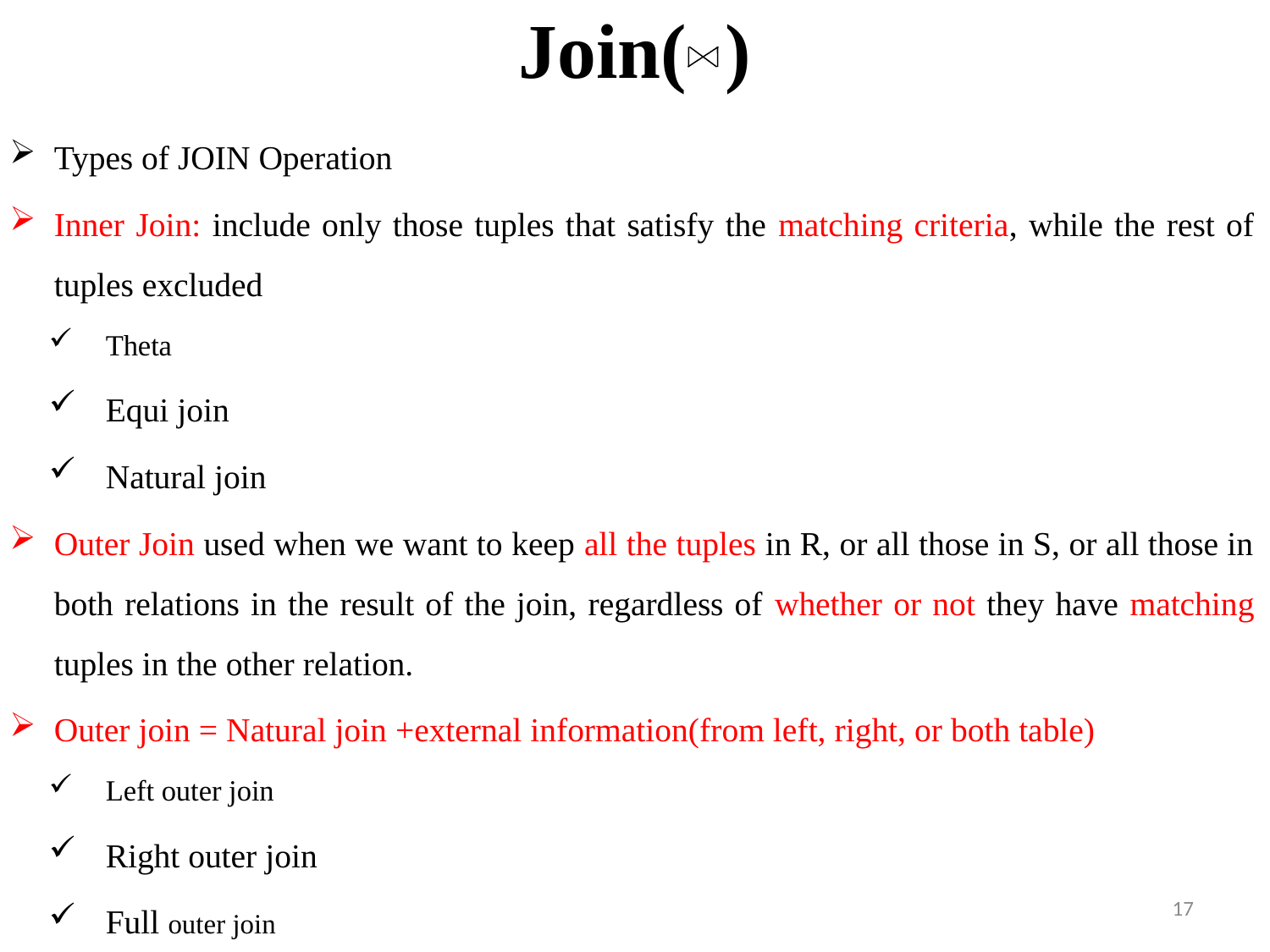

# Join(  )

Types of JOIN Operation
Inner Join: include only those tuples that satisfy the matching criteria, while the rest of tuples excluded
Theta
Equi join
Natural join
Outer Join used when we want to keep all the tuples in R, or all those in S, or all those in both relations in the result of the join, regardless of whether or not they have matching tuples in the other relation.
Outer join = Natural join +external information(from left, right, or both table)
Left outer join
Right outer join
Full outer join

17